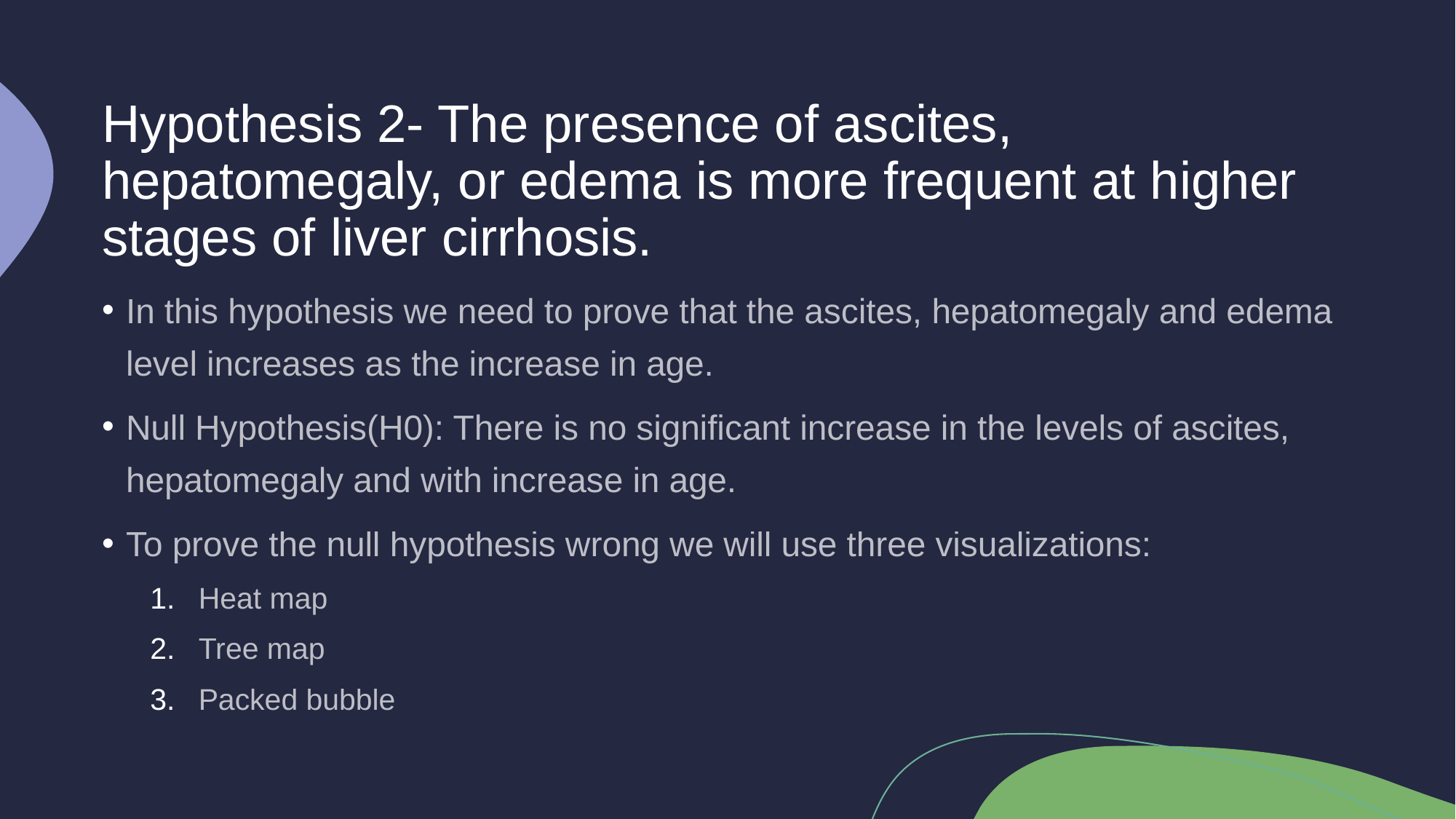

# Hypothesis 2- The presence of ascites, hepatomegaly, or edema is more frequent at higher stages of liver cirrhosis.
In this hypothesis we need to prove that the ascites, hepatomegaly and edema level increases as the increase in age.
Null Hypothesis(H0): There is no significant increase in the levels of ascites, hepatomegaly and with increase in age.
To prove the null hypothesis wrong we will use three visualizations:
Heat map
Tree map
Packed bubble